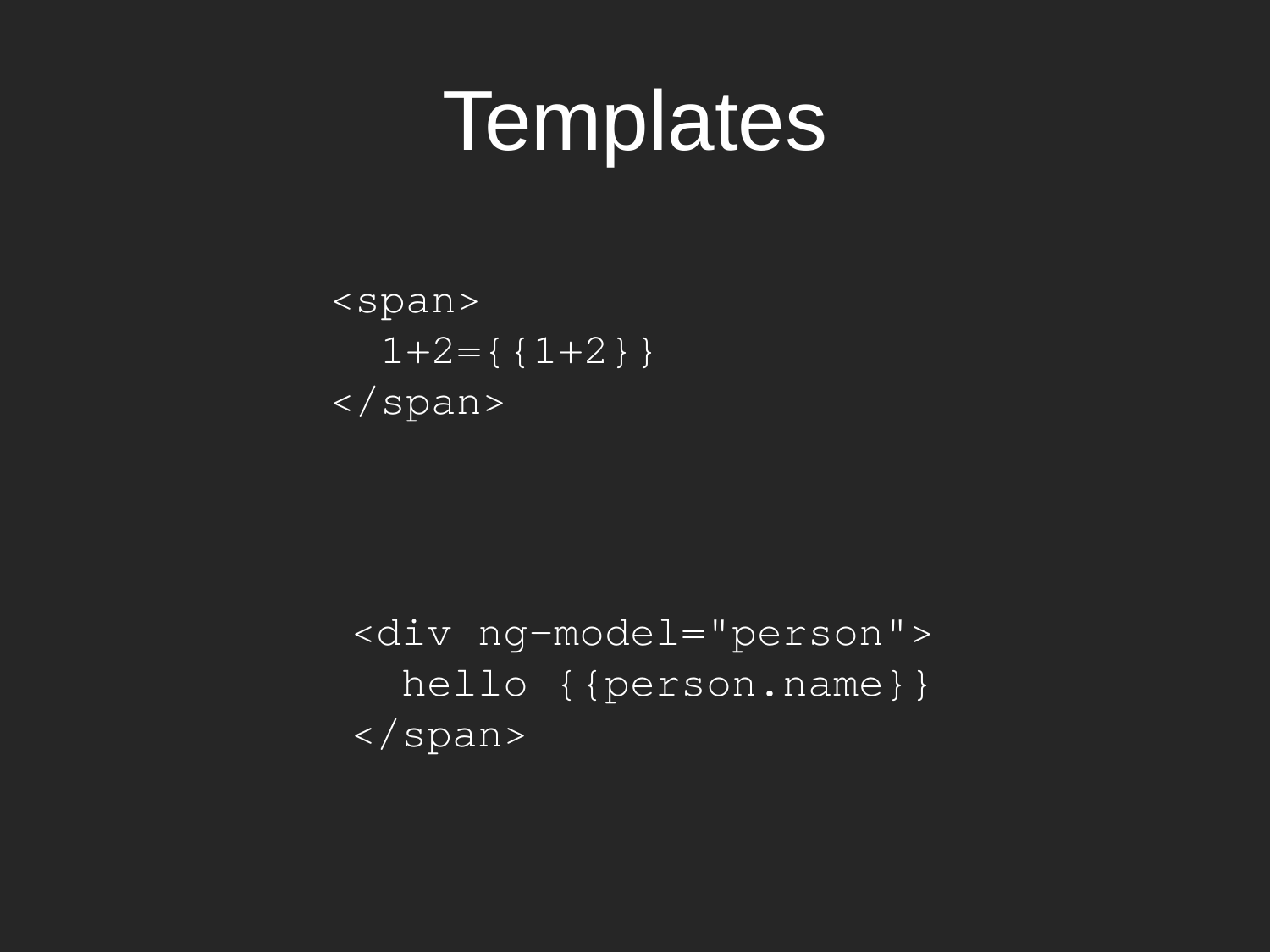

# Templates
<span>
  1+2={{1+2}}
</span>
<div ng-model="person">
  hello {{person.name}}
</span>